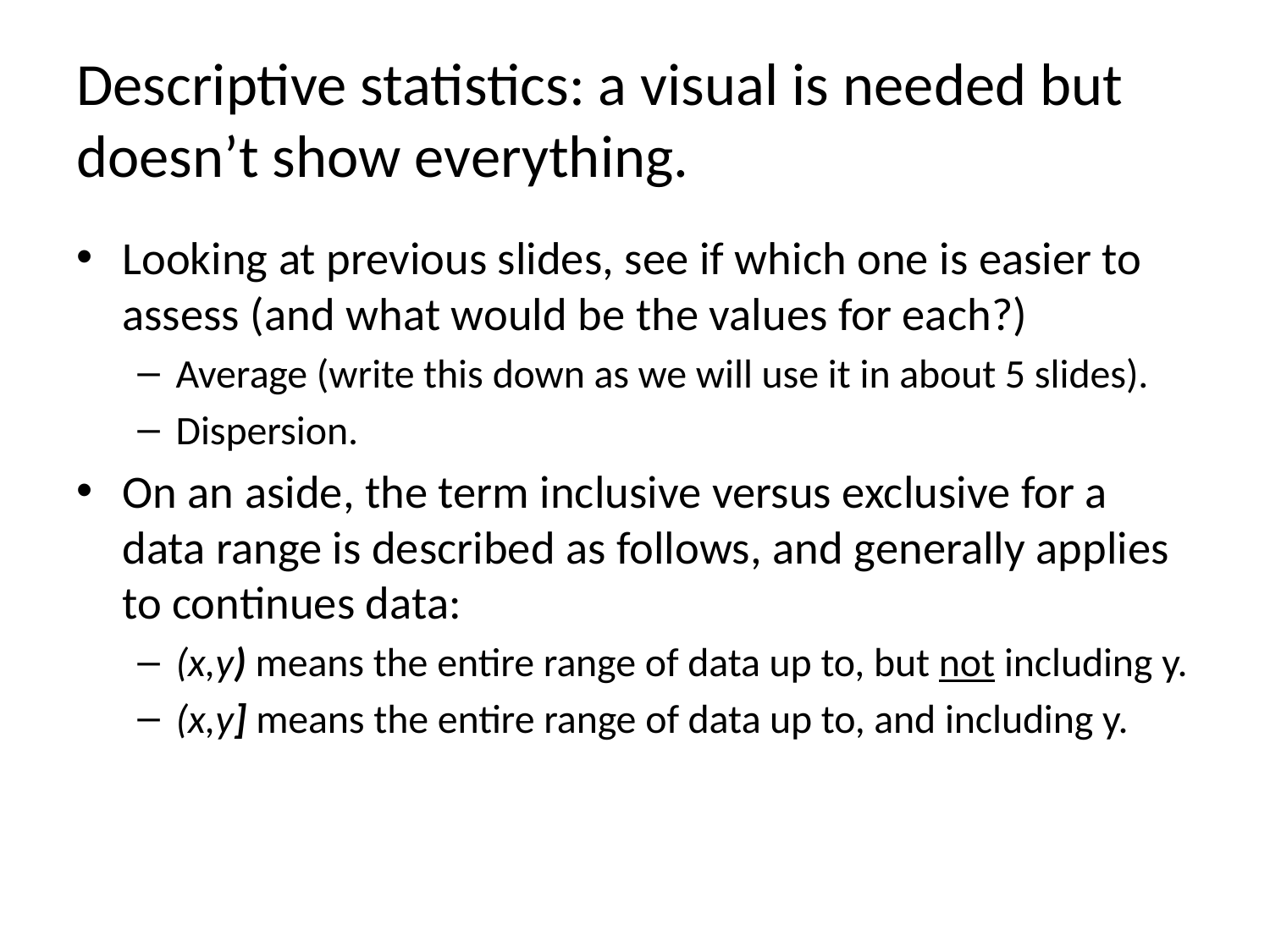

# Descriptive statistics: a visual is needed but doesn’t show everything.
Looking at previous slides, see if which one is easier to assess (and what would be the values for each?)
Average (write this down as we will use it in about 5 slides).
Dispersion.
On an aside, the term inclusive versus exclusive for a data range is described as follows, and generally applies to continues data:
(x,y) means the entire range of data up to, but not including y.
(x,y] means the entire range of data up to, and including y.